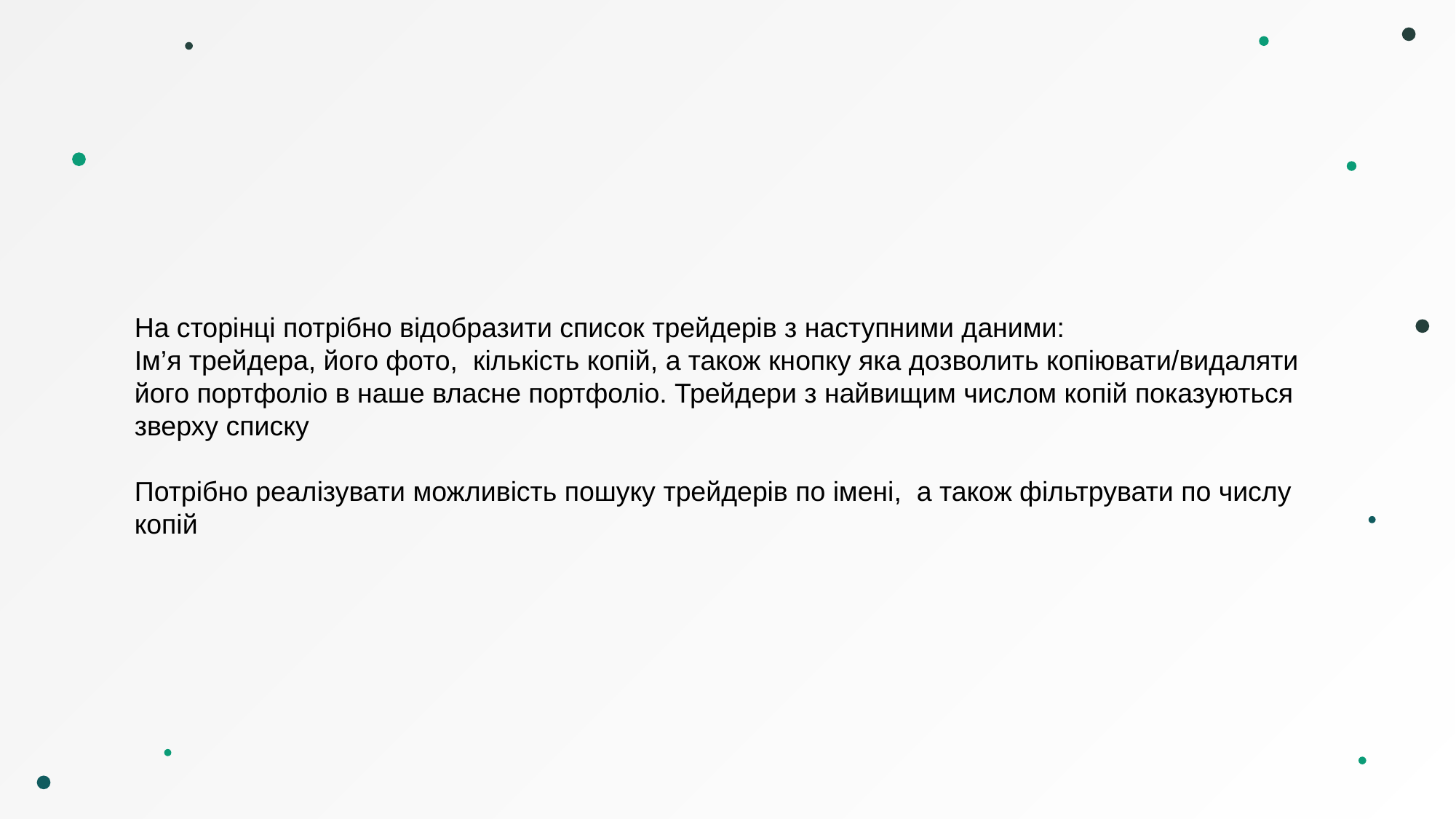

На сторінці потрібно відобразити список трейдерів з наступними даними:
Ім’я трейдера, його фото,  кількість копій, а також кнопку яка дозволить копіювати/видаляти його портфоліо в наше власне портфоліо. Трейдери з найвищим числом копій показуються зверху списку

Потрібно реалізувати можливість пошуку трейдерів по імені,  а також фільтрувати по числу копій